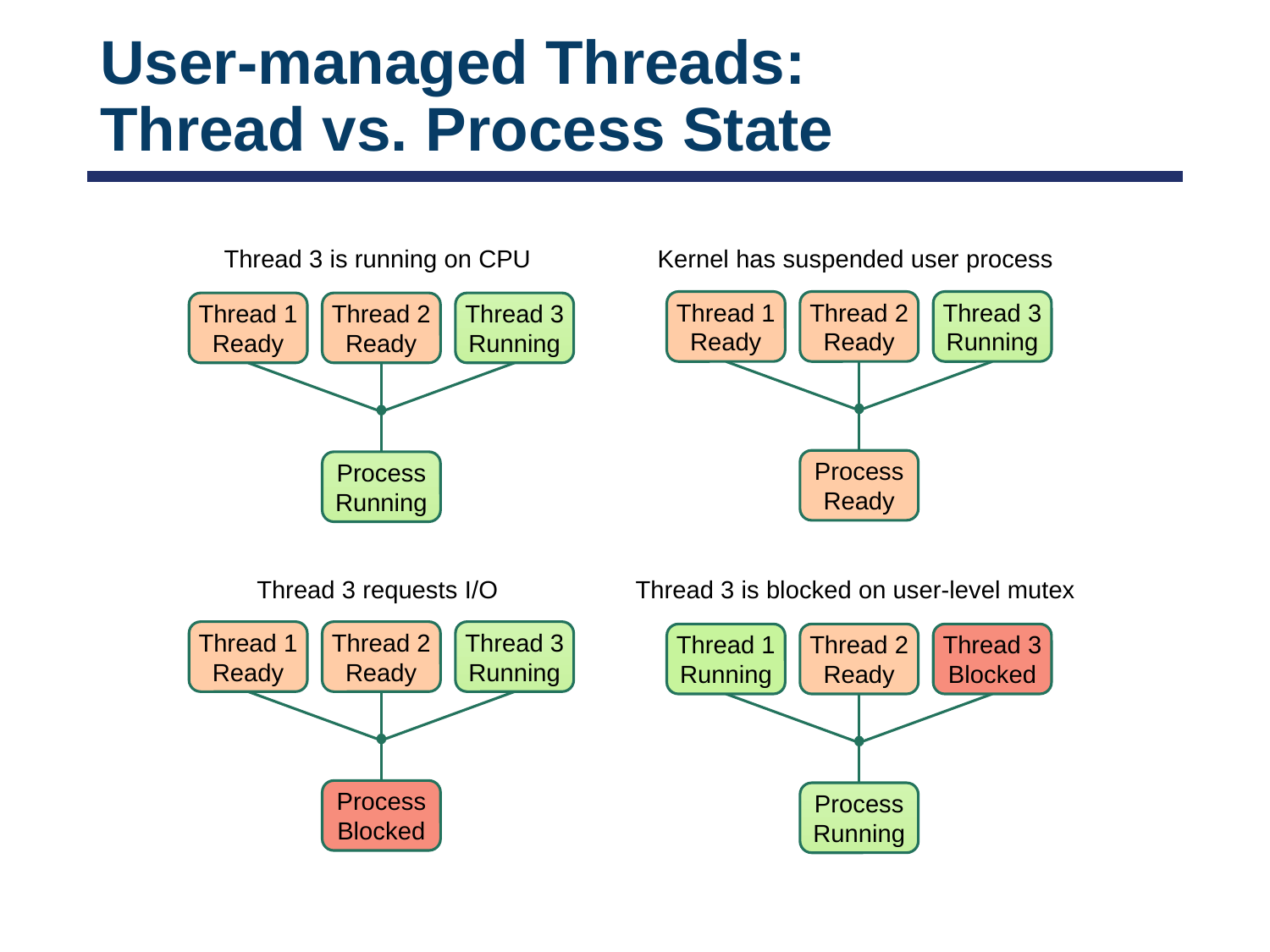

# User-managed Threads: Thread vs. Process State
Thread 3 is running on CPU
Kernel has suspended user process
Thread 3
Running
Thread 1
Ready
Thread 2
Ready

Process
Ready
Thread 3
Running
Thread 1
Ready
Thread 2
Ready

Process
Running
Thread 3 requests I/O
Thread 3 is blocked on user-level mutex
Thread 3
Running
Thread 1
Ready
Thread 2
Ready

Process
Blocked
Thread 3
Blocked
Thread 1
Running
Thread 2
Ready

Process
Running